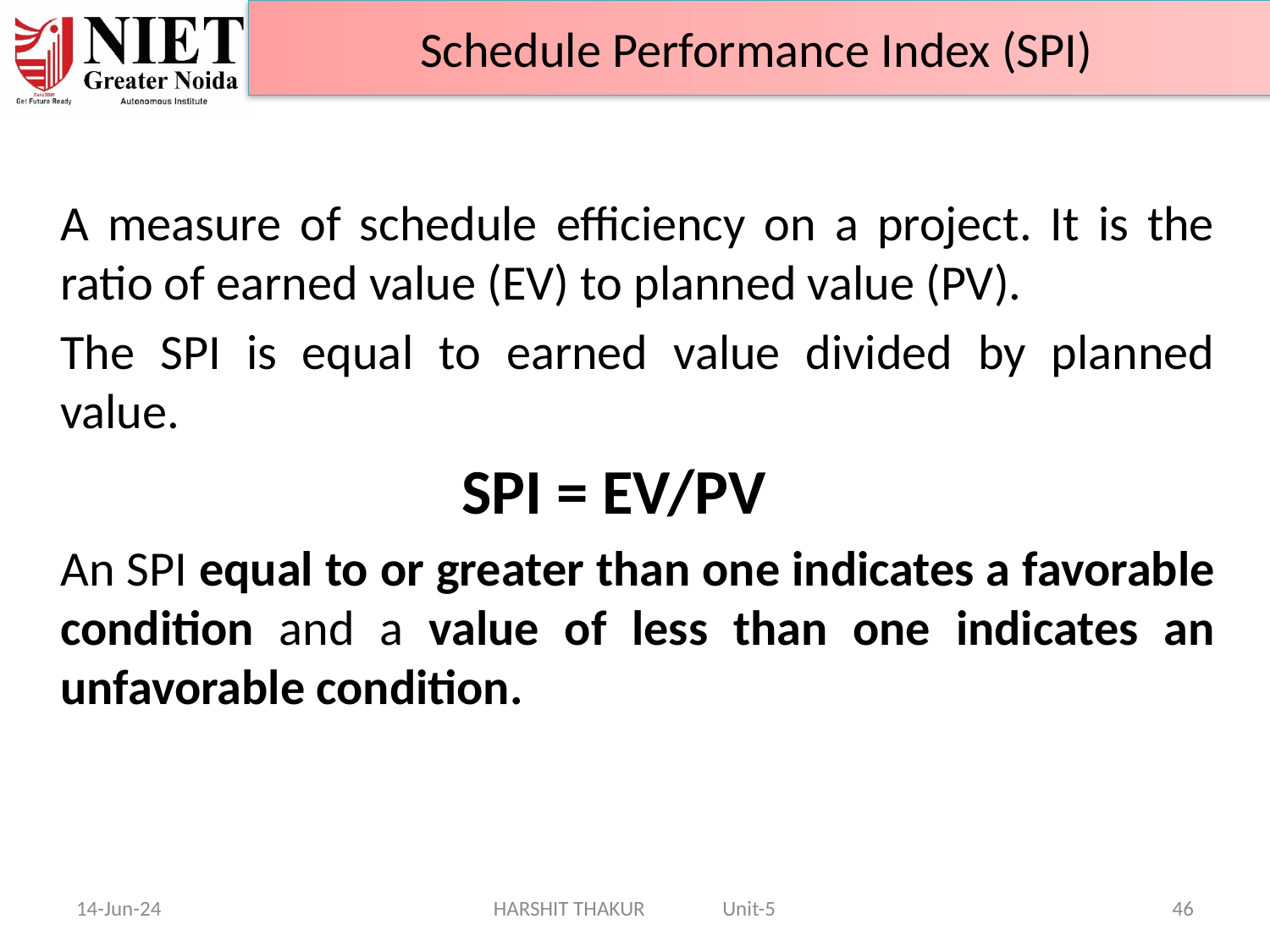

Schedule Performance Index (SPI)

	A measure of schedule efficiency on a project. It is the ratio of earned value (EV) to planned value (PV).
	The SPI is equal to earned value divided by planned value.
SPI = EV/PV
	An SPI equal to or greater than one indicates a favorable condition and a value of less than one indicates an unfavorable condition.

14-Jun-24
HARSHIT THAKUR                Unit-5
46